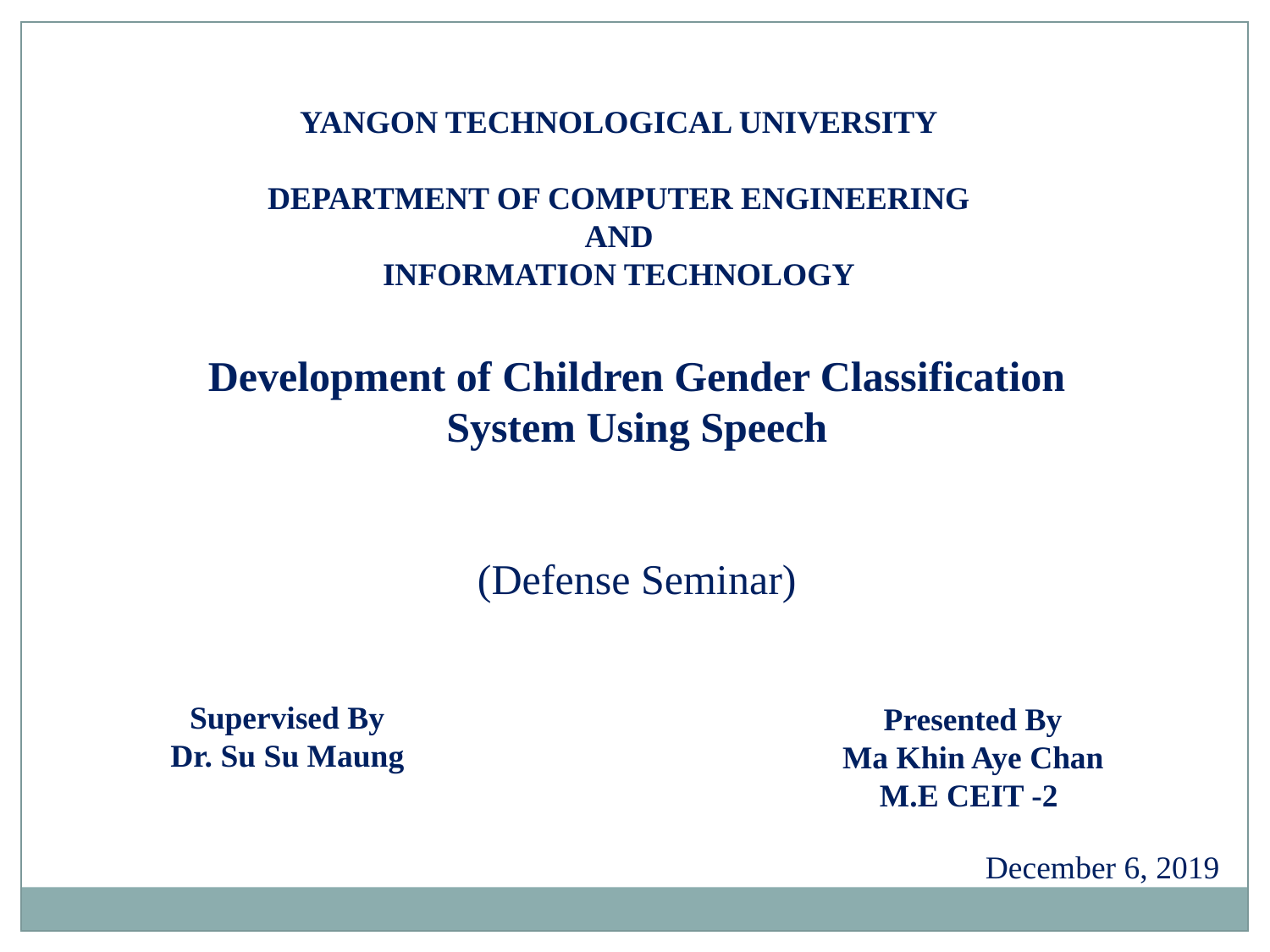

YANGON TECHNOLOGICAL UNIVERSITY

DEPARTMENT OF COMPUTER ENGINEERING
AND
INFORMATION TECHNOLOGY

Development of Children Gender Classification System Using Speech

(Defense Seminar)
Supervised By
Dr. Su Su Maung
Presented By
Ma Khin Aye Chan
M.E CEIT -2
December 6, 2019